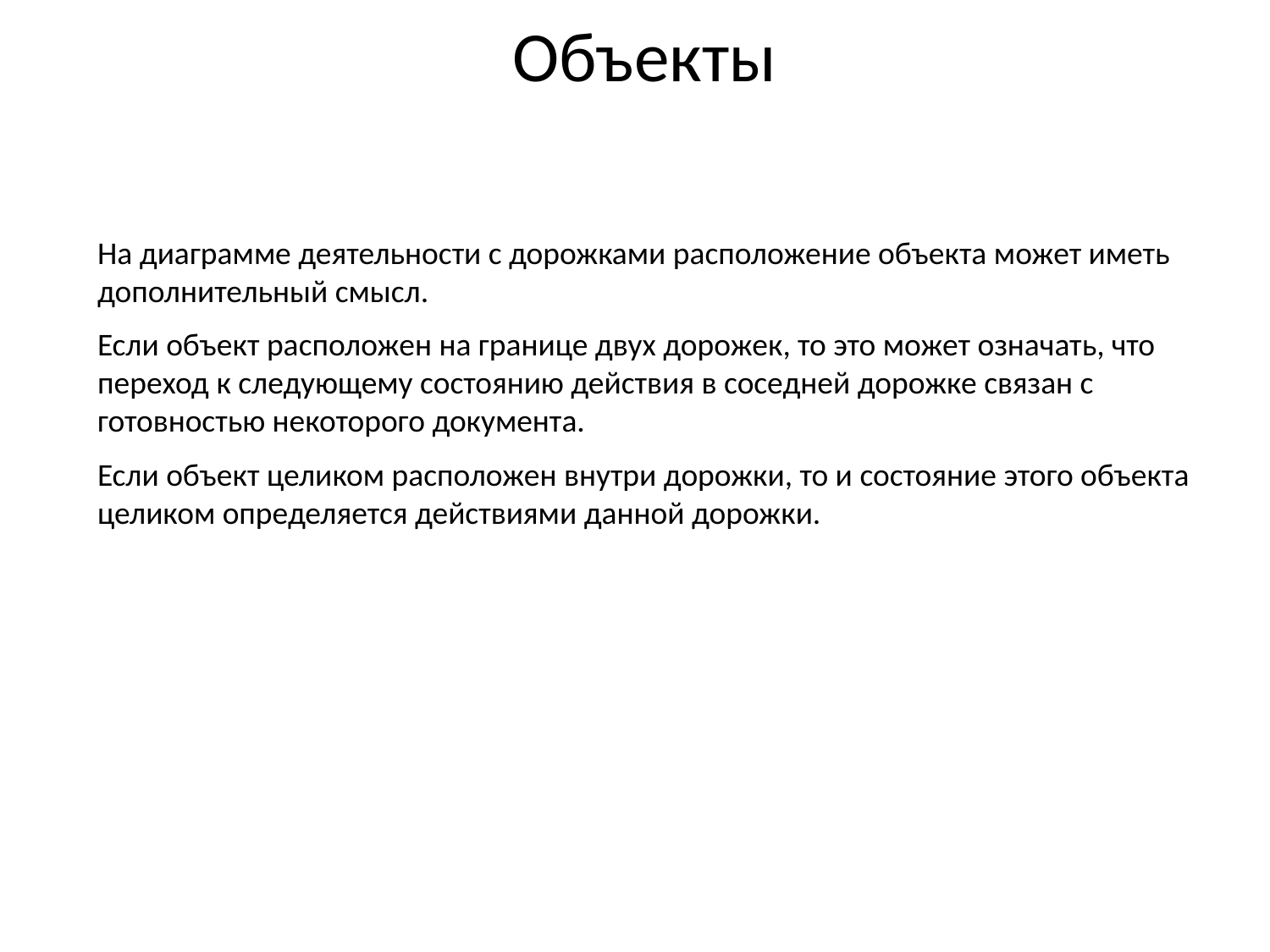

# Объекты
На диаграмме деятельности с дорожками расположение объекта может иметь дополнительный смысл.
Если объект расположен на границе двух дорожек, то это может означать, что переход к следующему состоянию действия в соседней дорожке связан с готовностью некоторого документа.
Если объект целиком расположен внутри дорожки, то и состояние этого объекта целиком определяется действиями данной дорожки.